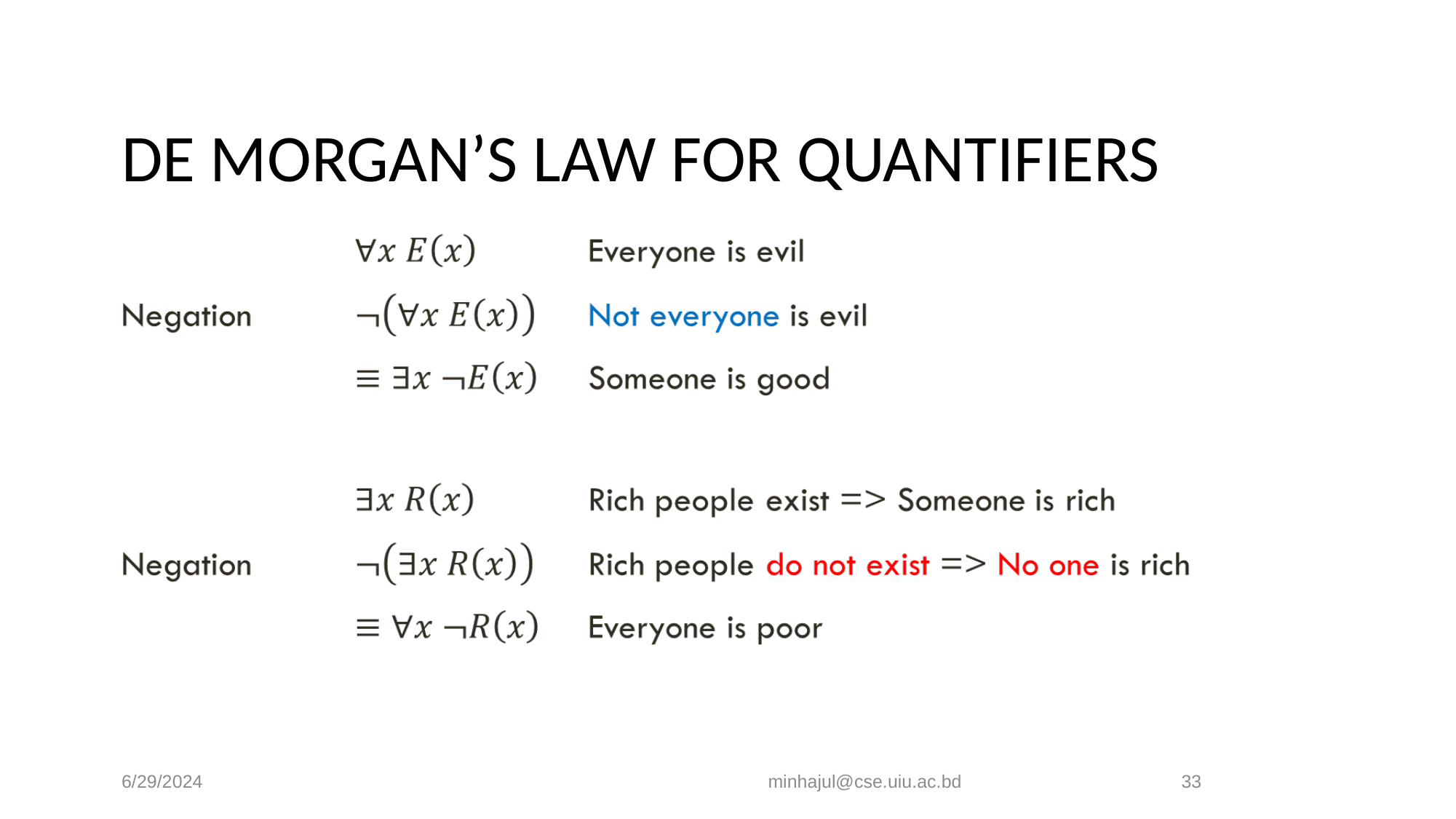

# DE MORGAN’S LAW FOR QUANTIFIERS

6/29/2024
minhajul@cse.uiu.ac.bd
33